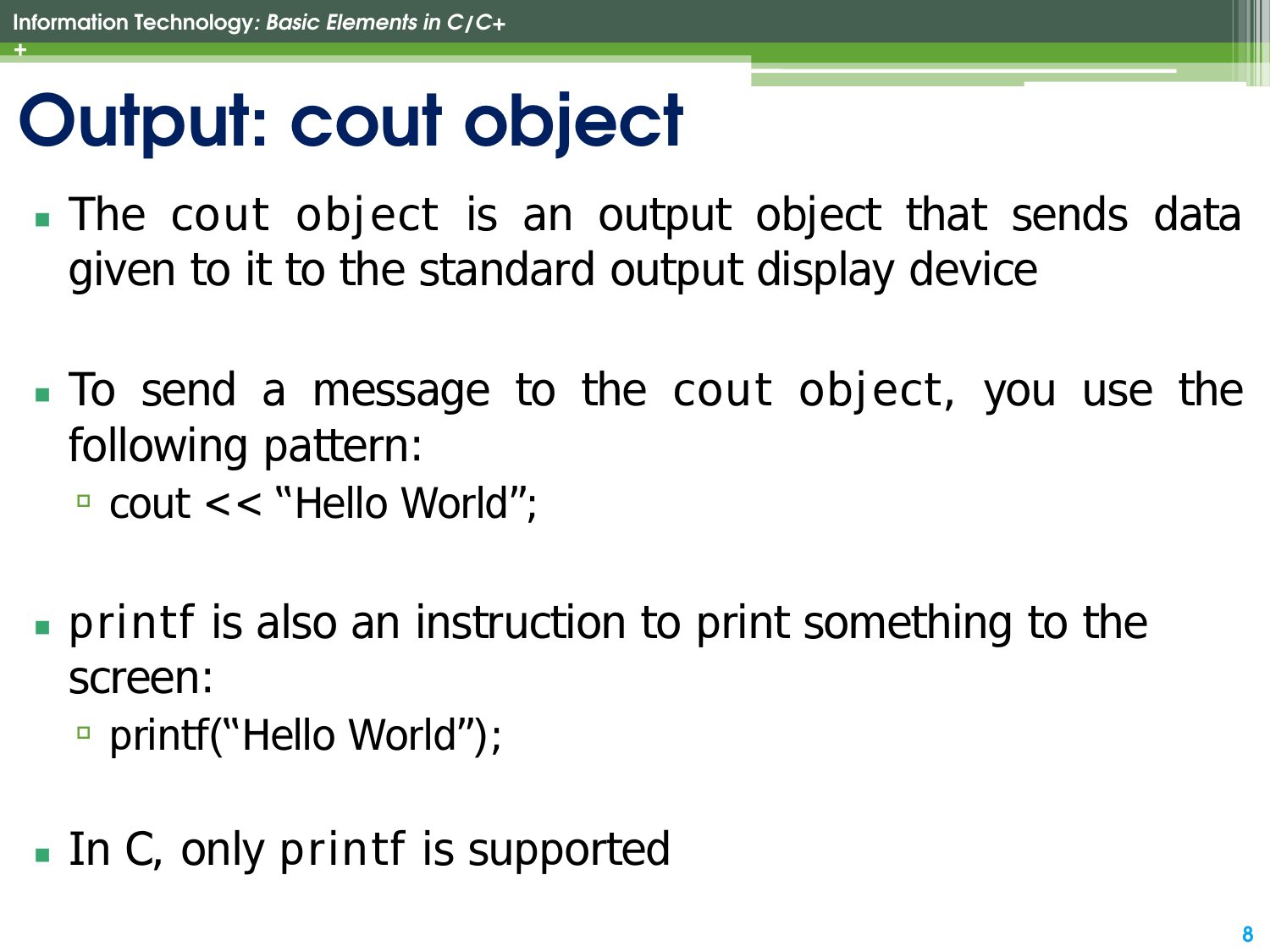

# Output: cout object
The cout object is an output object that sends data given to it to the standard output display device

To send a message to the cout object, you use the following pattern:
cout << “Hello World”;

printf is also an instruction to print something to the screen:
printf(“Hello World”);

In C, only printf is supported